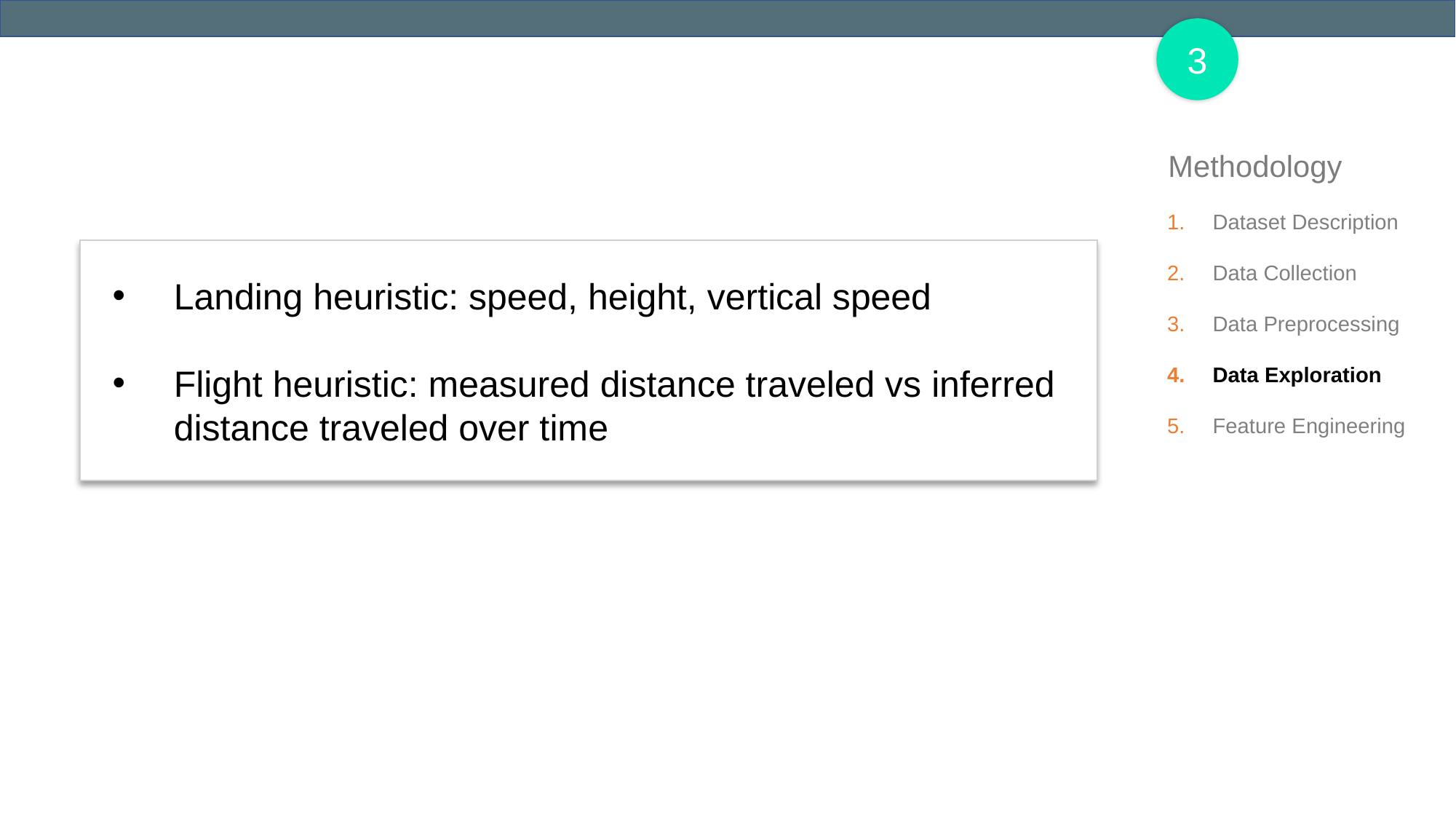

3
Methodology
Dataset Description

Data Collection

Data Preprocessing

Data Exploration

Feature Engineering
Landing heuristic: speed, height, vertical speed

Flight heuristic: measured distance traveled vs inferred distance traveled over time